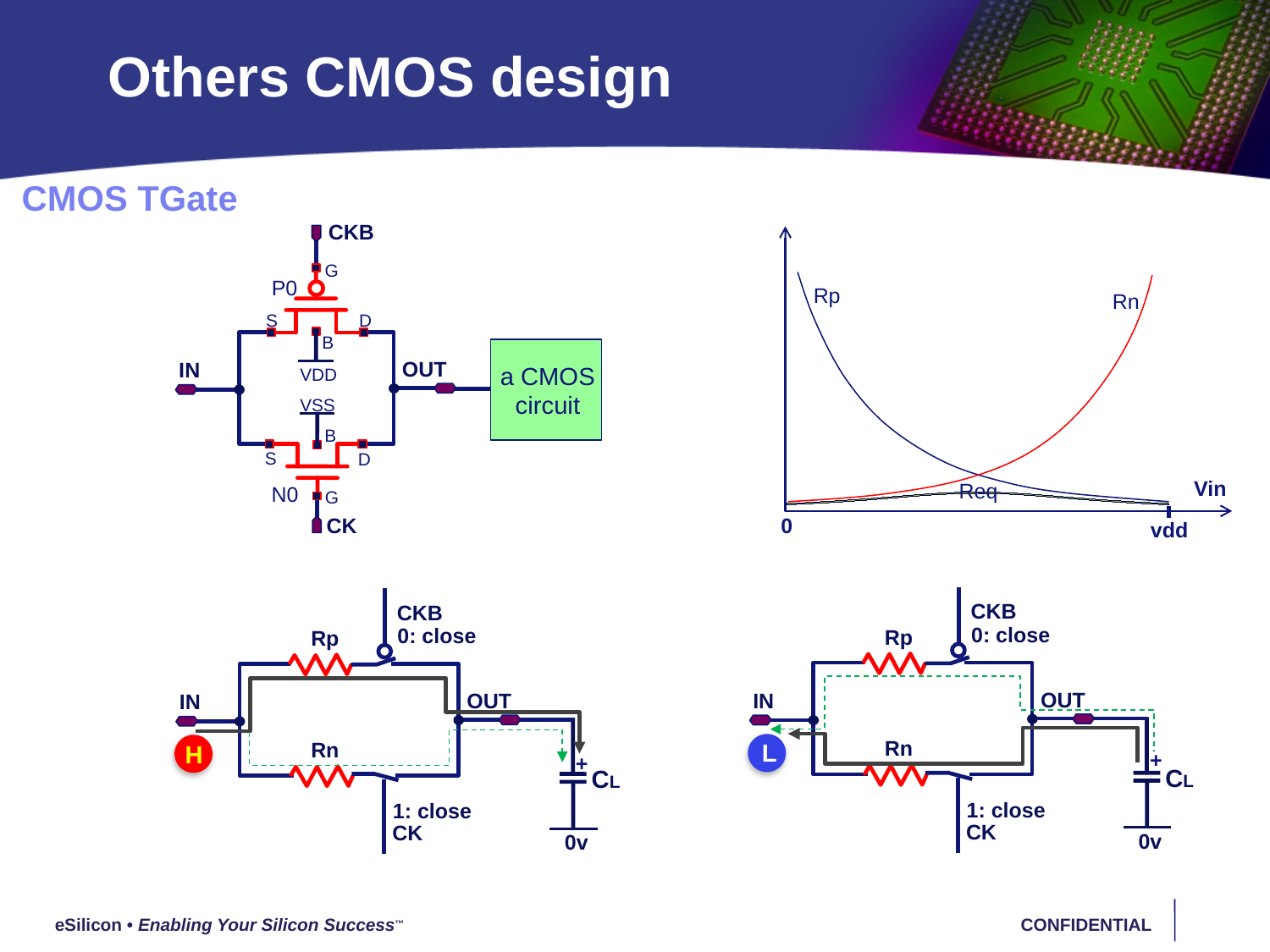

# Others CMOS design
CMOS TGate
CKB

G
P0
D
S
B

VDD

a CMOS
circuit
OUT
IN

VSS

B

S
D
N0
G
CK

Rp
Rn
Vin
Req

0
vdd
CKB
0: close
Rp

OUT
IN

CL

0v

Rn

1: close
CK

L

+
CKB
0: close
Rp

OUT
IN

CL

0v

Rn
H

+

1: close
CK